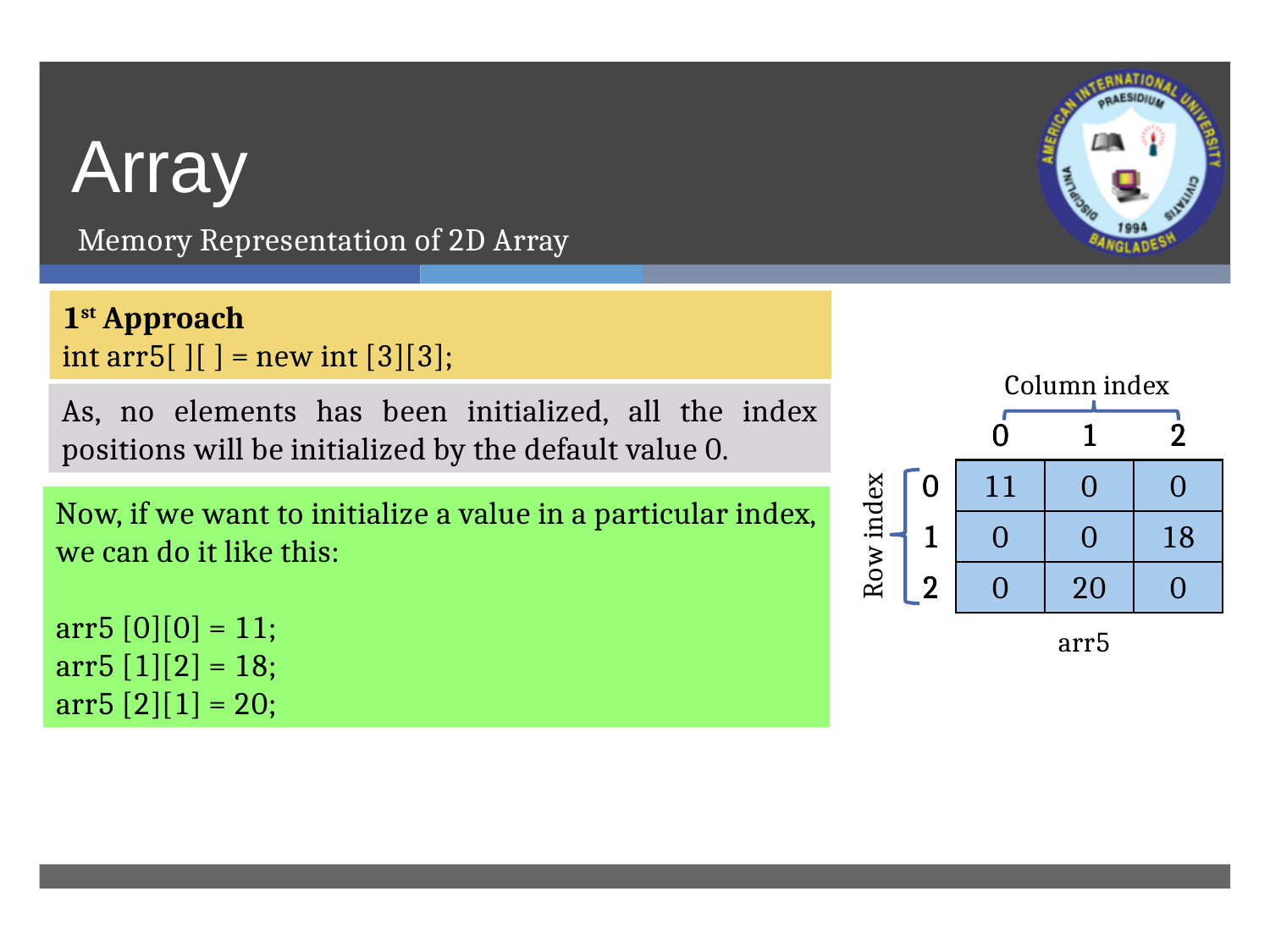

# Array
Memory Representation of 2D Array
1st Approach
int arr5[ ][ ] = new int [3][3];

Column index
As, no elements has been initialized, all the index positions will be initialized by the default value 0.
|  | 0 | 1 | 2 |
| --- | --- | --- | --- |
| 0 | 0 | 0 | 0 |
| 1 | 0 | 0 | 0 |
| 2 | 0 | 0 | 0 |
|  | 0 | 1 | 2 |
| --- | --- | --- | --- |
| 0 | 11 | 0 | 0 |
| 1 | 0 | 0 | 18 |
| 2 | 0 | 20 | 0 |
|  | 0 | 1 | 2 |
| --- | --- | --- | --- |
| 0 |  |  |  |
| 1 |  |  |  |
| 2 |  |  |  |

Now, if we want to initialize a value in a particular index, we can do it like this:

arr5 [0][0] = 11;
arr5 [1][2] = 18;
arr5 [2][1] = 20;
Row index
arr5